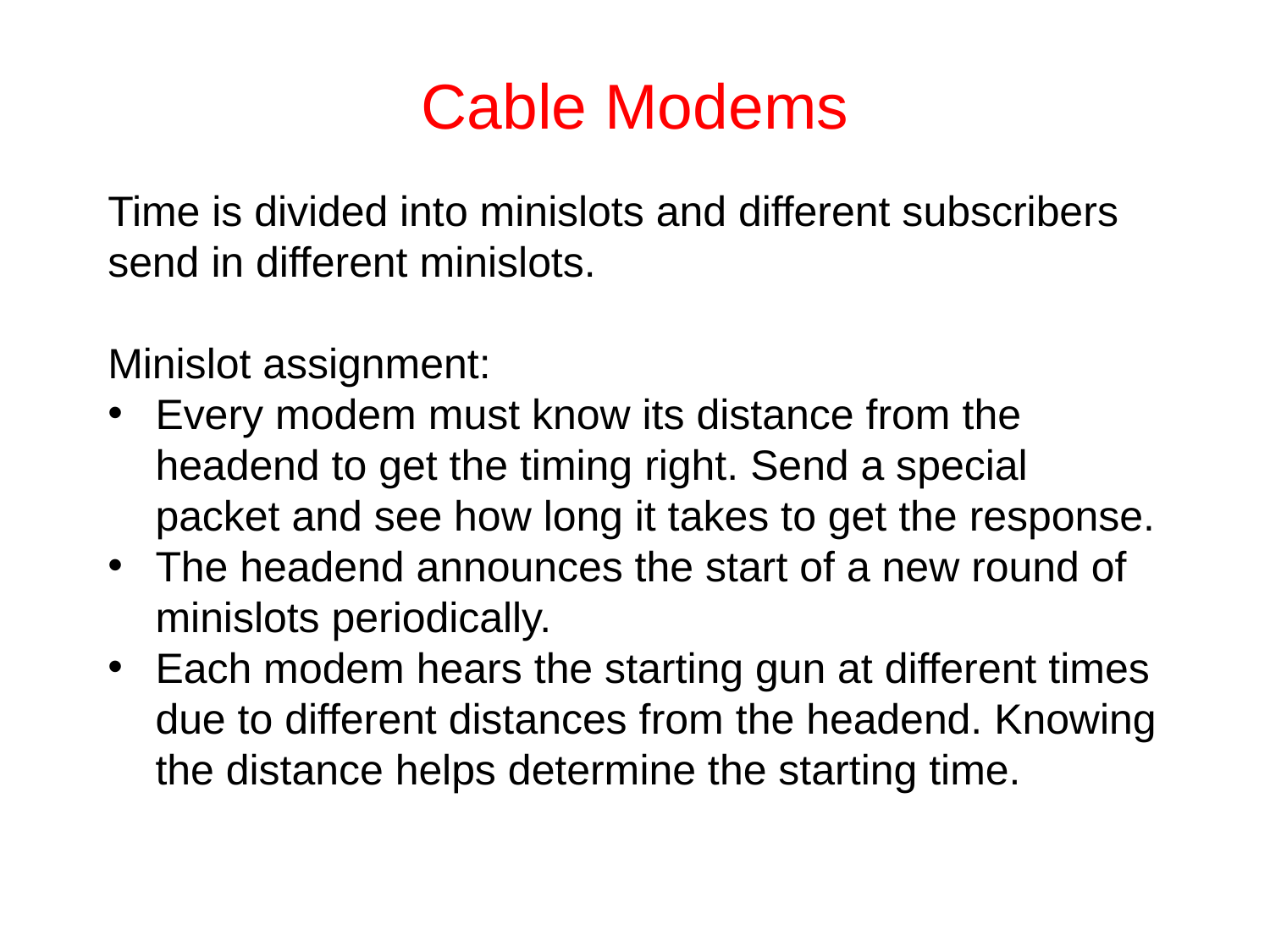

# Cable Modems
Time is divided into minislots and different subscribers send in different minislots.

Minislot assignment:
Every modem must know its distance from the headend to get the timing right. Send a special packet and see how long it takes to get the response.
The headend announces the start of a new round of minislots periodically.
Each modem hears the starting gun at different times due to different distances from the headend. Knowing the distance helps determine the starting time.